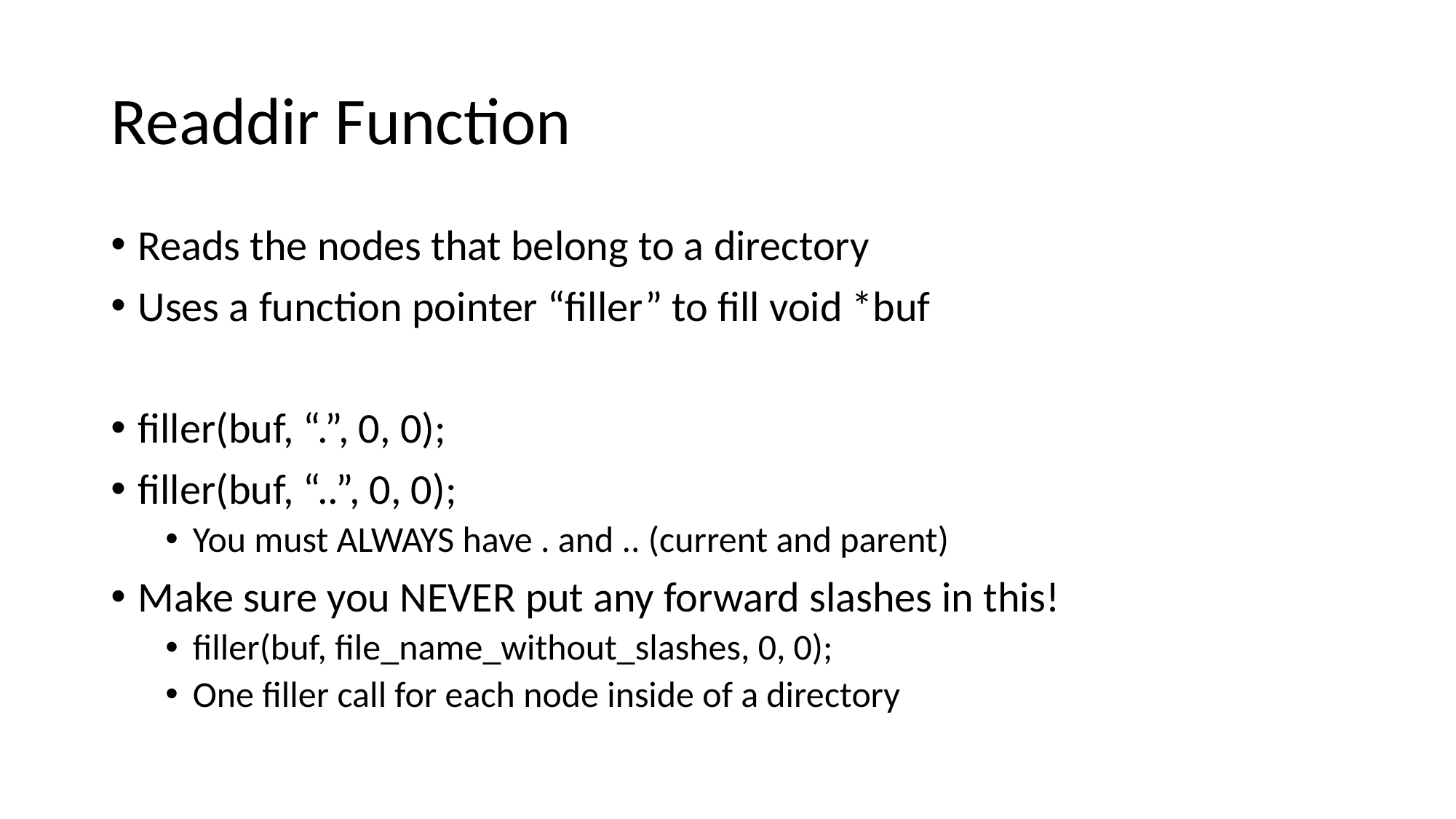

# Readdir Function
Reads the nodes that belong to a directory
Uses a function pointer “filler” to fill void *buf

filler(buf, “.”, 0, 0);
filler(buf, “..”, 0, 0);
You must ALWAYS have . and .. (current and parent)
Make sure you NEVER put any forward slashes in this!
filler(buf, file_name_without_slashes, 0, 0);
One filler call for each node inside of a directory